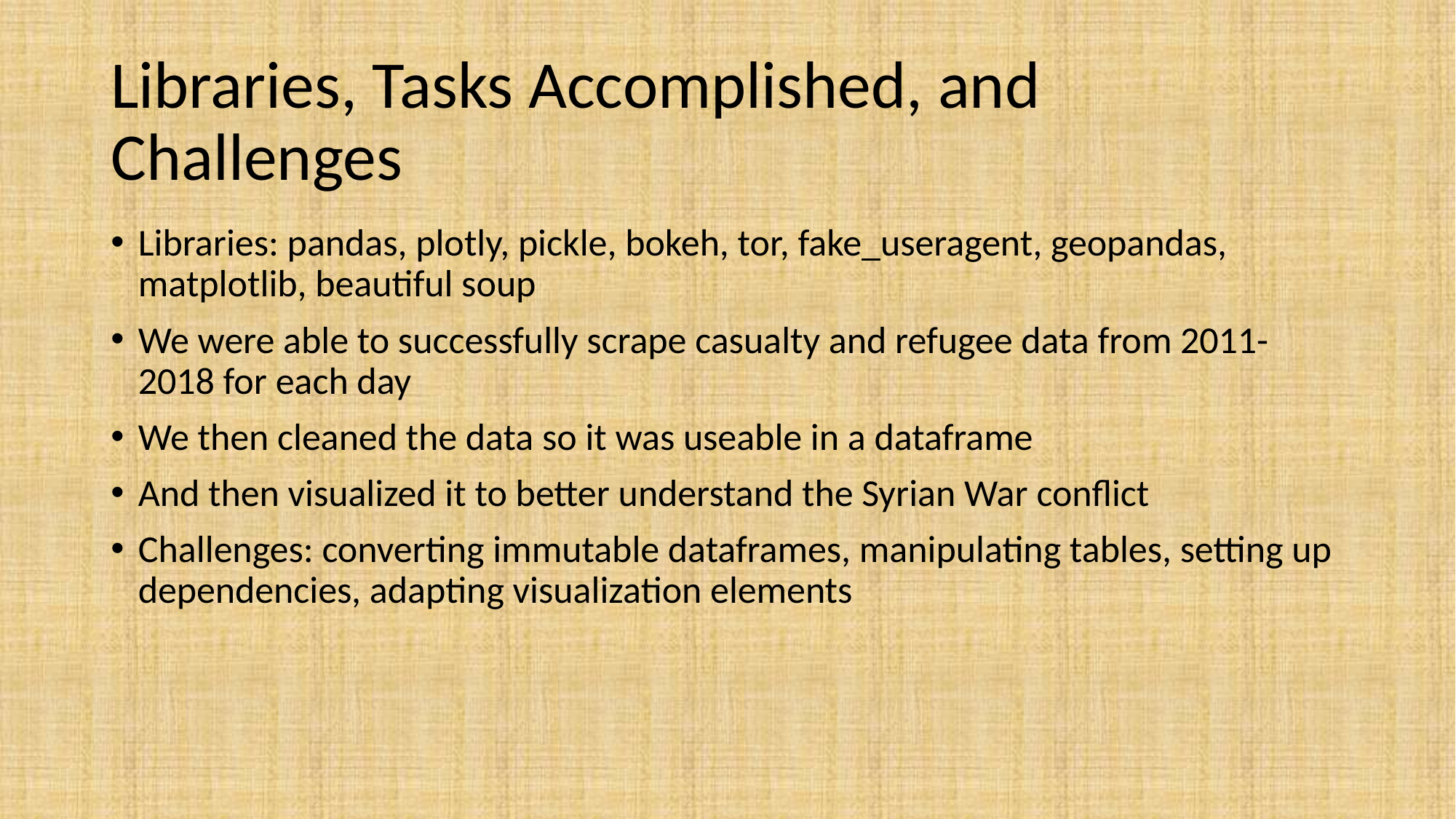

# Libraries, Tasks Accomplished, and Challenges
Libraries: pandas, plotly, pickle, bokeh, tor, fake_useragent, geopandas, matplotlib, beautiful soup
We were able to successfully scrape casualty and refugee data from 2011-2018 for each day
We then cleaned the data so it was useable in a dataframe
And then visualized it to better understand the Syrian War conflict
Challenges: converting immutable dataframes, manipulating tables, setting up dependencies, adapting visualization elements